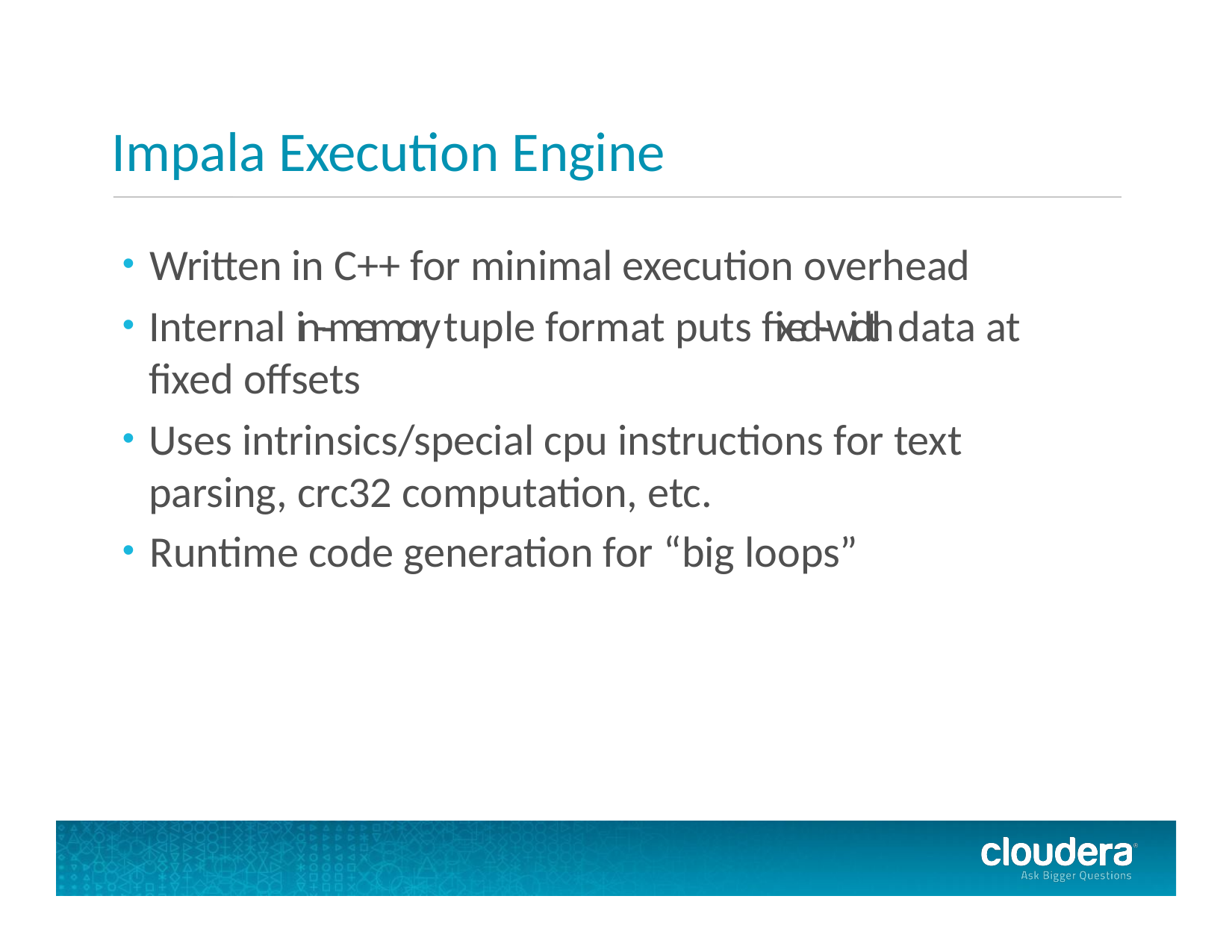

# Impala Execution Engine
Written in C++ for minimal execution overhead
Internal in-­‐memory tuple format puts ﬁxed-­‐width  data at ﬁxed oﬀsets
Uses intrinsics/special cpu instructions for text  parsing, crc32 computation, etc.
Runtime code generation for “big loops”